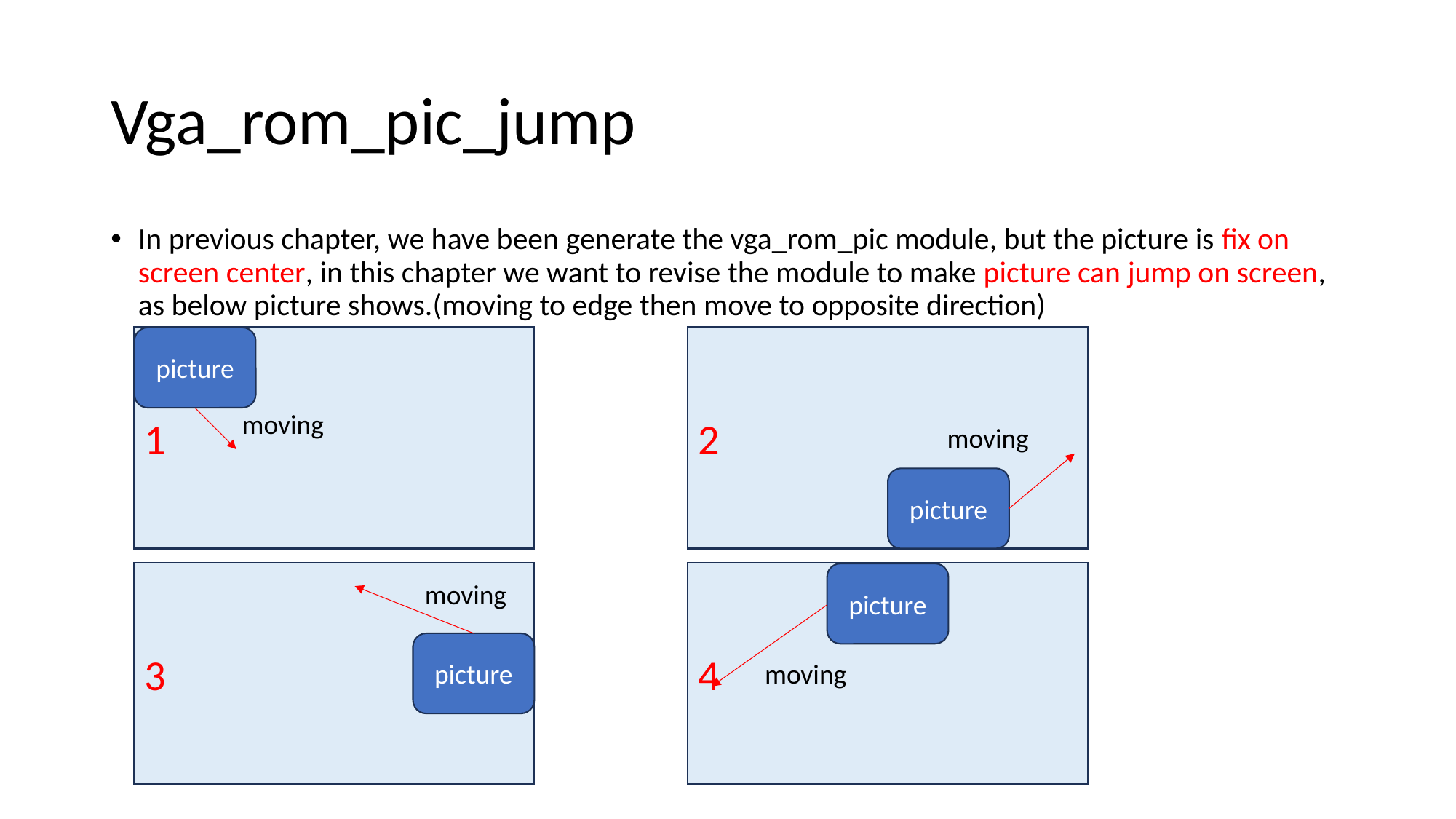

# Vga_rom_pic_jump
In previous chapter, we have been generate the vga_rom_pic module, but the picture is fix on screen center, in this chapter we want to revise the module to make picture can jump on screen, as below picture shows.(moving to edge then move to opposite direction)
1
2
picture
moving
moving
picture
3
4
picture
moving
picture
moving